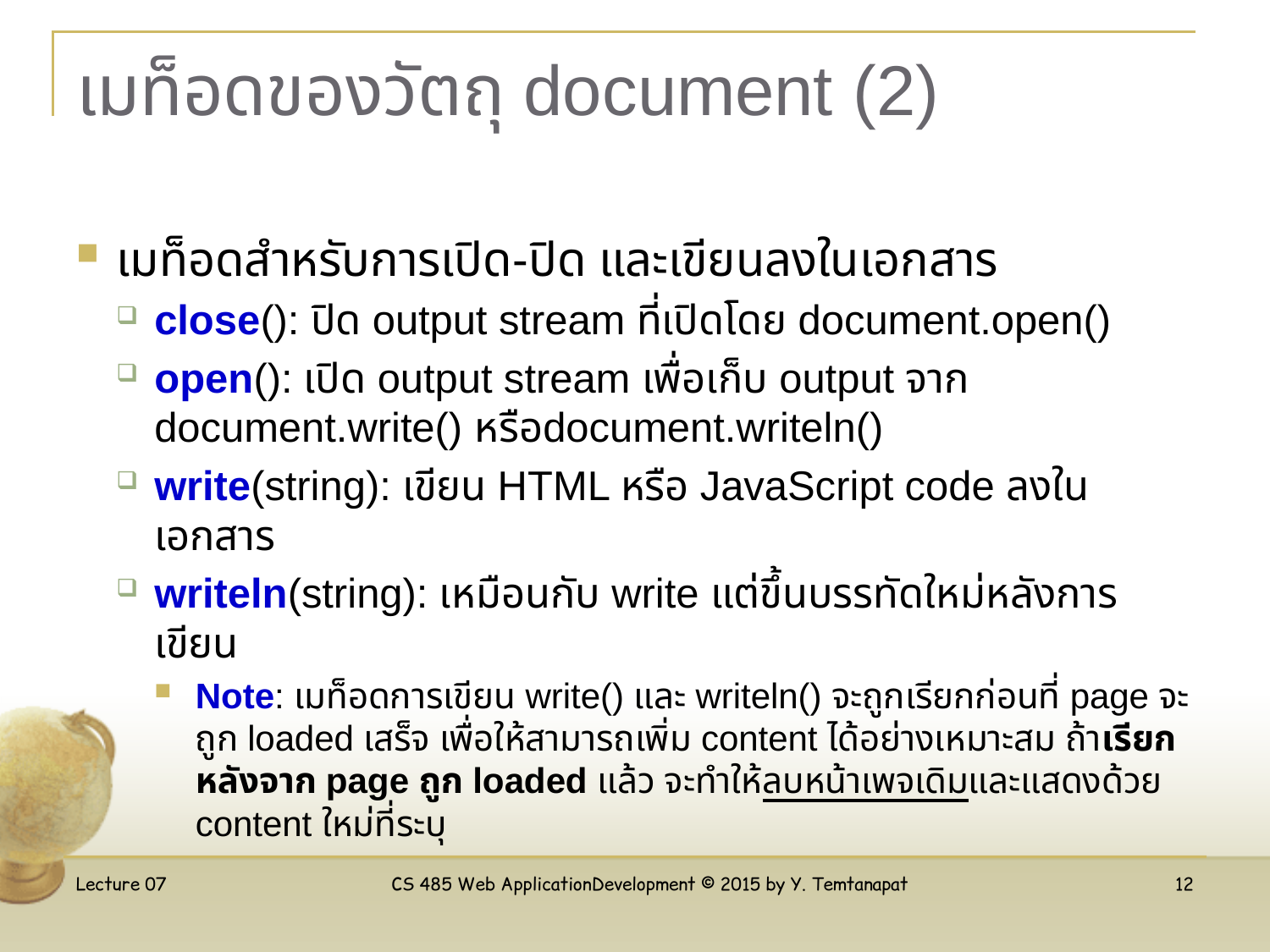

# เมท็อดของวัตถุ document (2)
เมท็อดสำหรับการเปิด-ปิด และเขียนลงในเอกสาร
close(): ปิด output stream ที่เปิดโดย document.open()
open(): เปิด output stream เพื่อเก็บ output จาก document.write() หรือdocument.writeln()
write(string): เขียน HTML หรือ JavaScript code ลงในเอกสาร
writeln(string): เหมือนกับ write แต่ขึ้นบรรทัดใหม่หลังการเขียน
Note: เมท็อดการเขียน write() และ writeln() จะถูกเรียกก่อนที่ page จะถูก loaded เสร็จ เพื่อให้สามารถเพิ่ม content ได้อย่างเหมาะสม ถ้าเรียกหลังจาก page ถูก loaded แล้ว จะทำให้ลบหน้าเพจเดิมและแสดงด้วย content ใหม่ที่ระบุ
Lecture 07
CS 485 Web ApplicationDevelopment © 2015 by Y. Temtanapat
12